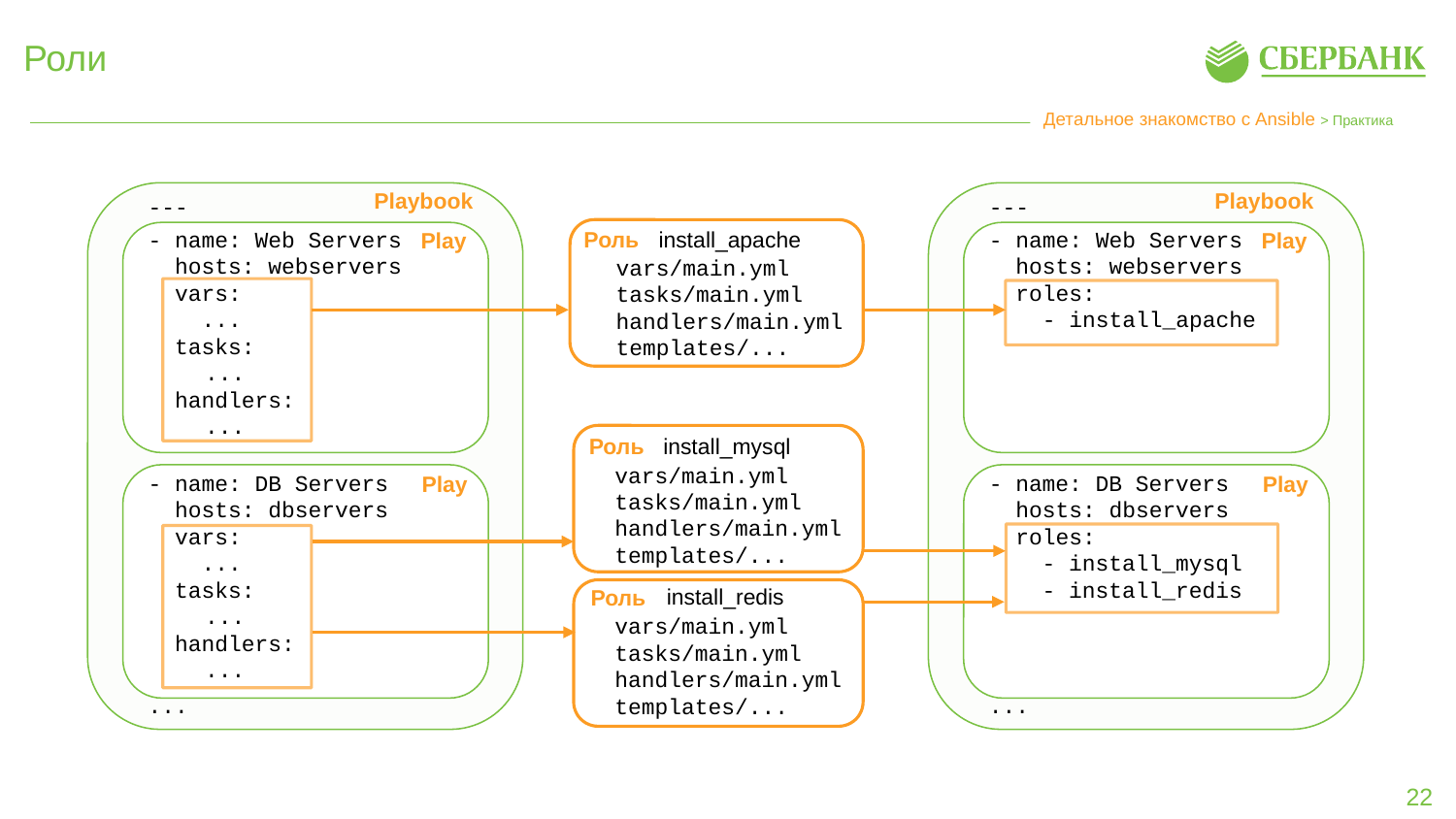

# Роли
Детальное знакомство с Ansible > Практика
Playbook
Playbook

---
---
install_apache
Роль
- name: Web Servers
  hosts: webservers
  vars:
    ...
  tasks:
         ...
  handlers:
         ...
- name: Web Servers
  hosts: webservers
  roles:
    - install_apache
Play

Play

vars/main.yml
tasks/main.yml
handlers/main.yml
templates/...

install_mysql

Роль
vars/main.yml
tasks/main.yml
handlers/main.yml
templates/...
- name: DB Servers
  hosts: dbservers
  vars:
    ...
  tasks:
         ...
  handlers:
         ...
- name: DB Servers
  hosts: dbservers
  roles:
    - install_mysql
    - install_redis
Play
Play

install_redis
Роль

vars/main.yml
tasks/main.yml
handlers/main.yml
templates/...
...
...